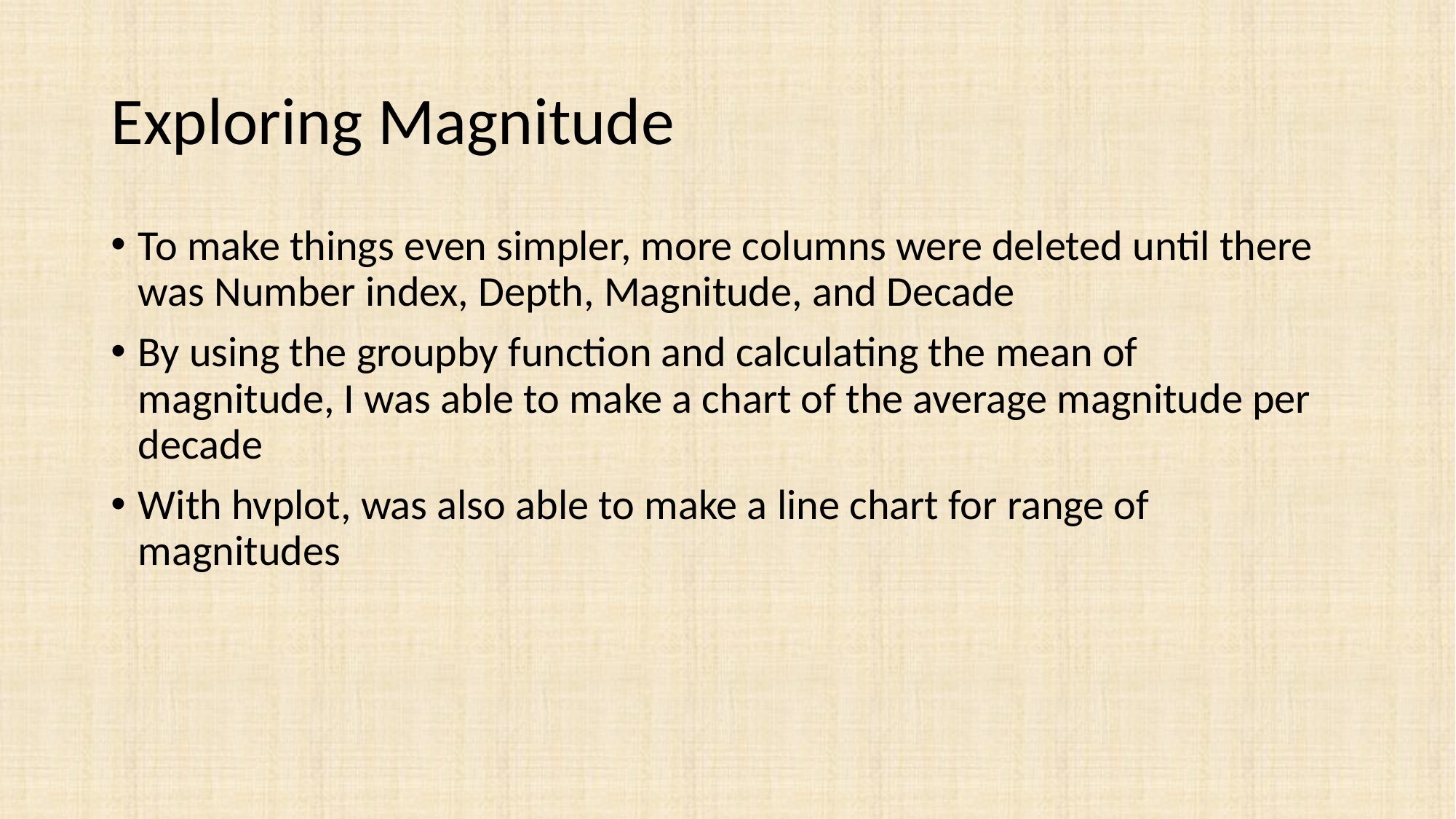

# Exploring Magnitude
To make things even simpler, more columns were deleted until there was Number index, Depth, Magnitude, and Decade
By using the groupby function and calculating the mean of magnitude, I was able to make a chart of the average magnitude per decade
With hvplot, was also able to make a line chart for range of magnitudes